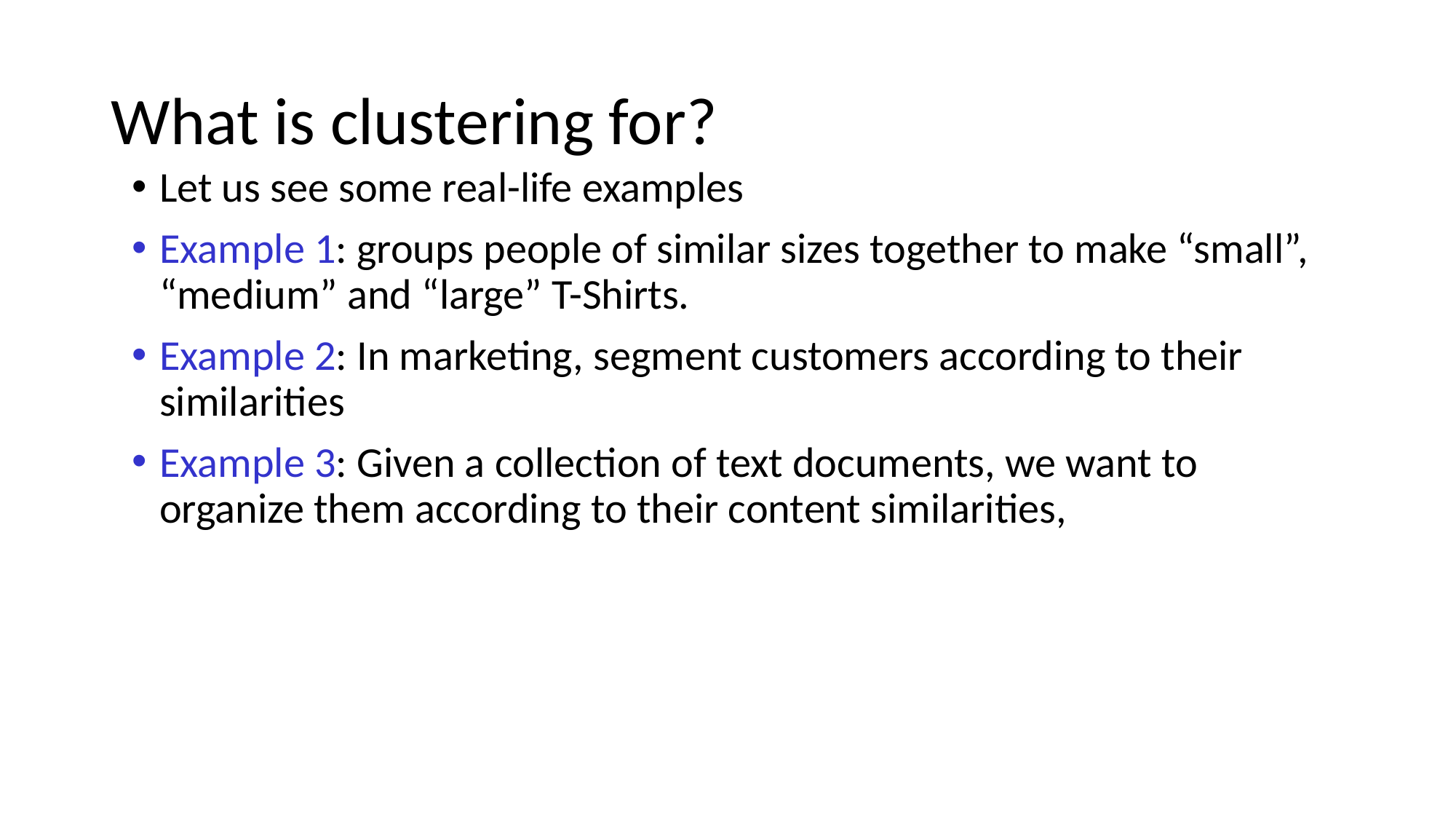

# What is clustering for?
Let us see some real-life examples
Example 1: groups people of similar sizes together to make “small”, “medium” and “large” T-Shirts.
Example 2: In marketing, segment customers according to their similarities
Example 3: Given a collection of text documents, we want to organize them according to their content similarities,